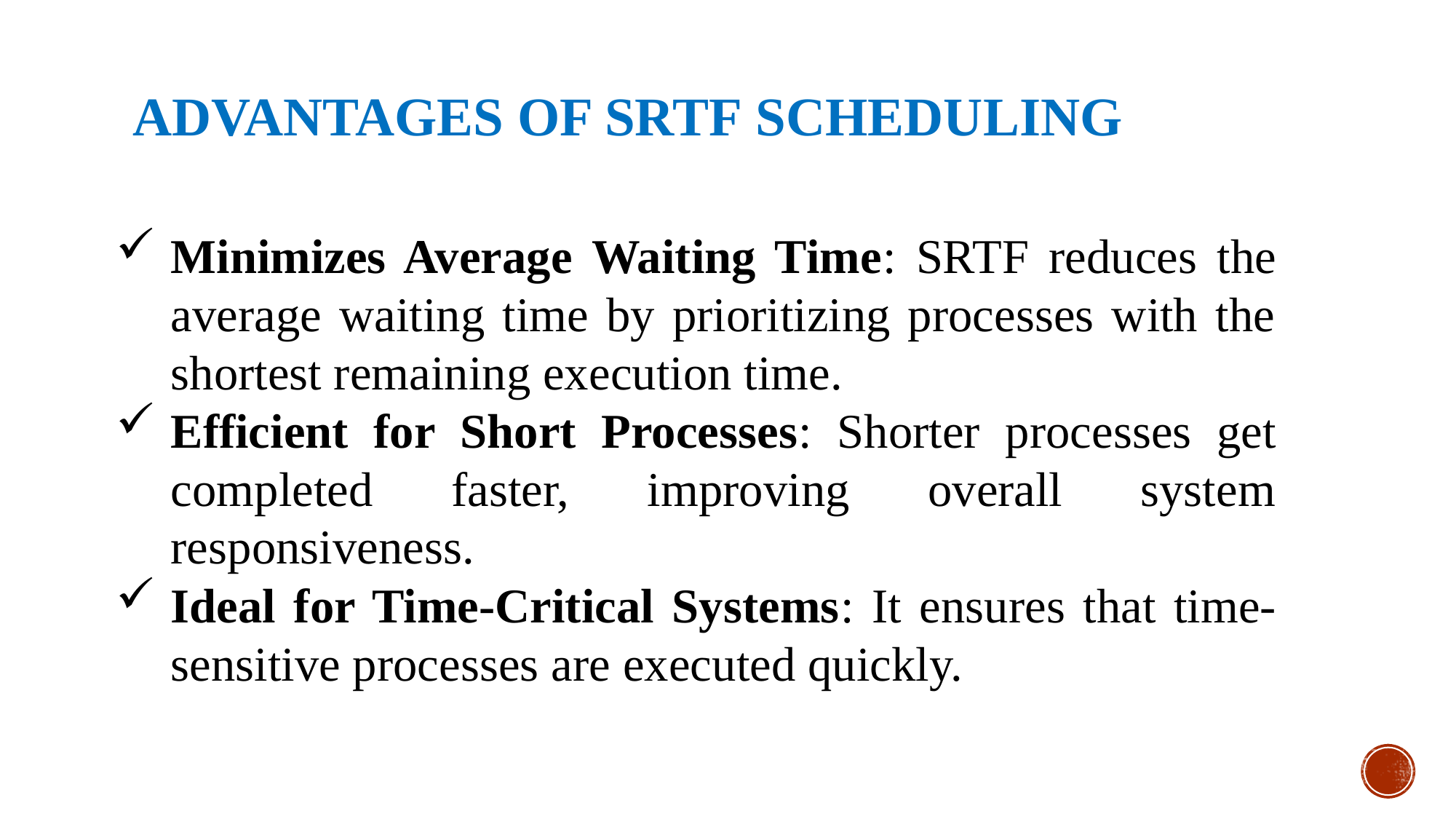

Advantages of SRTF Scheduling
Minimizes Average Waiting Time: SRTF reduces the average waiting time by prioritizing processes with the shortest remaining execution time.
Efficient for Short Processes: Shorter processes get completed faster, improving overall system responsiveness.
Ideal for Time-Critical Systems: It ensures that time-sensitive processes are executed quickly.